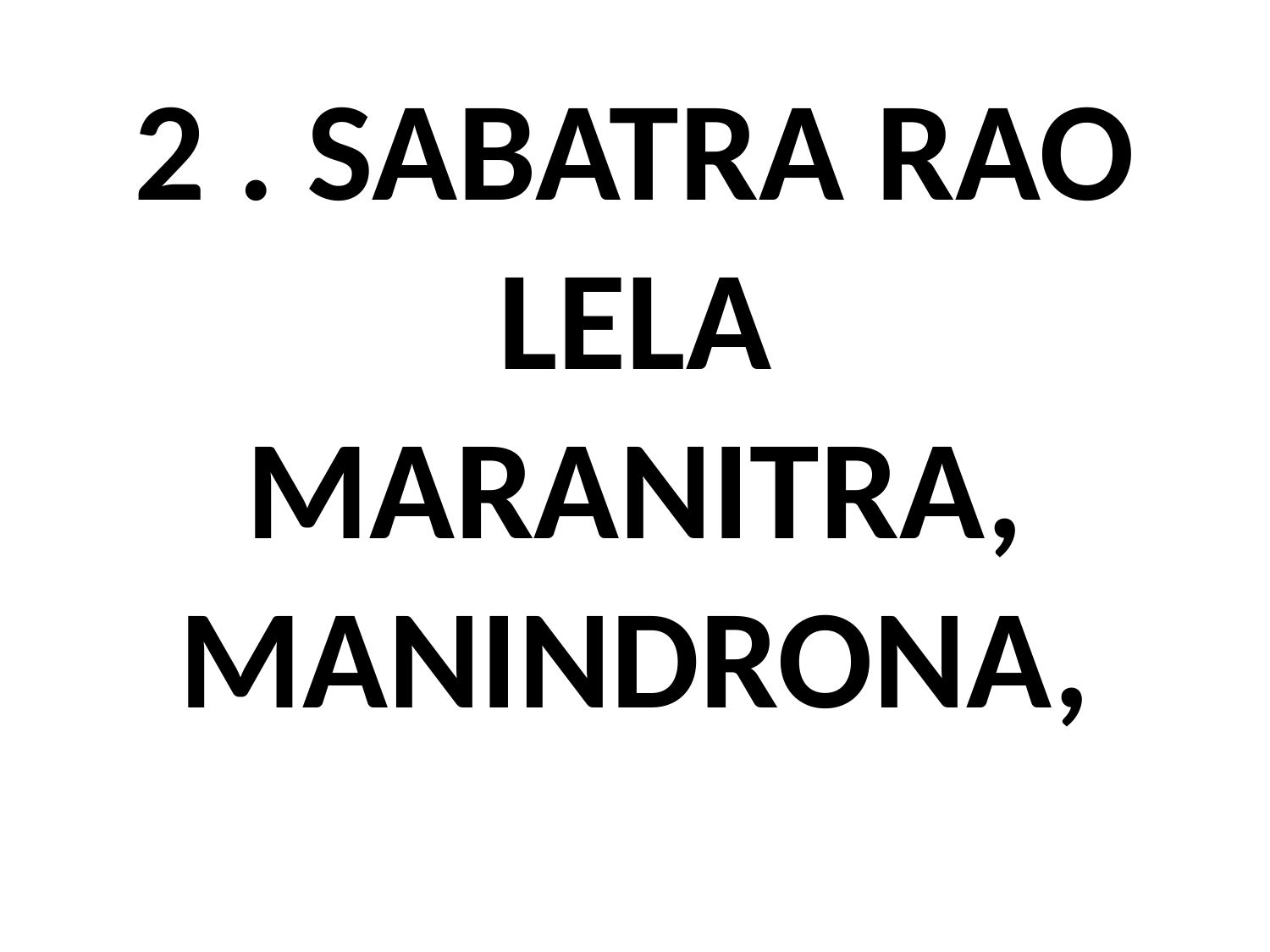

# 2 . SABATRA RAO LELA MARANITRA, MANINDRONA,